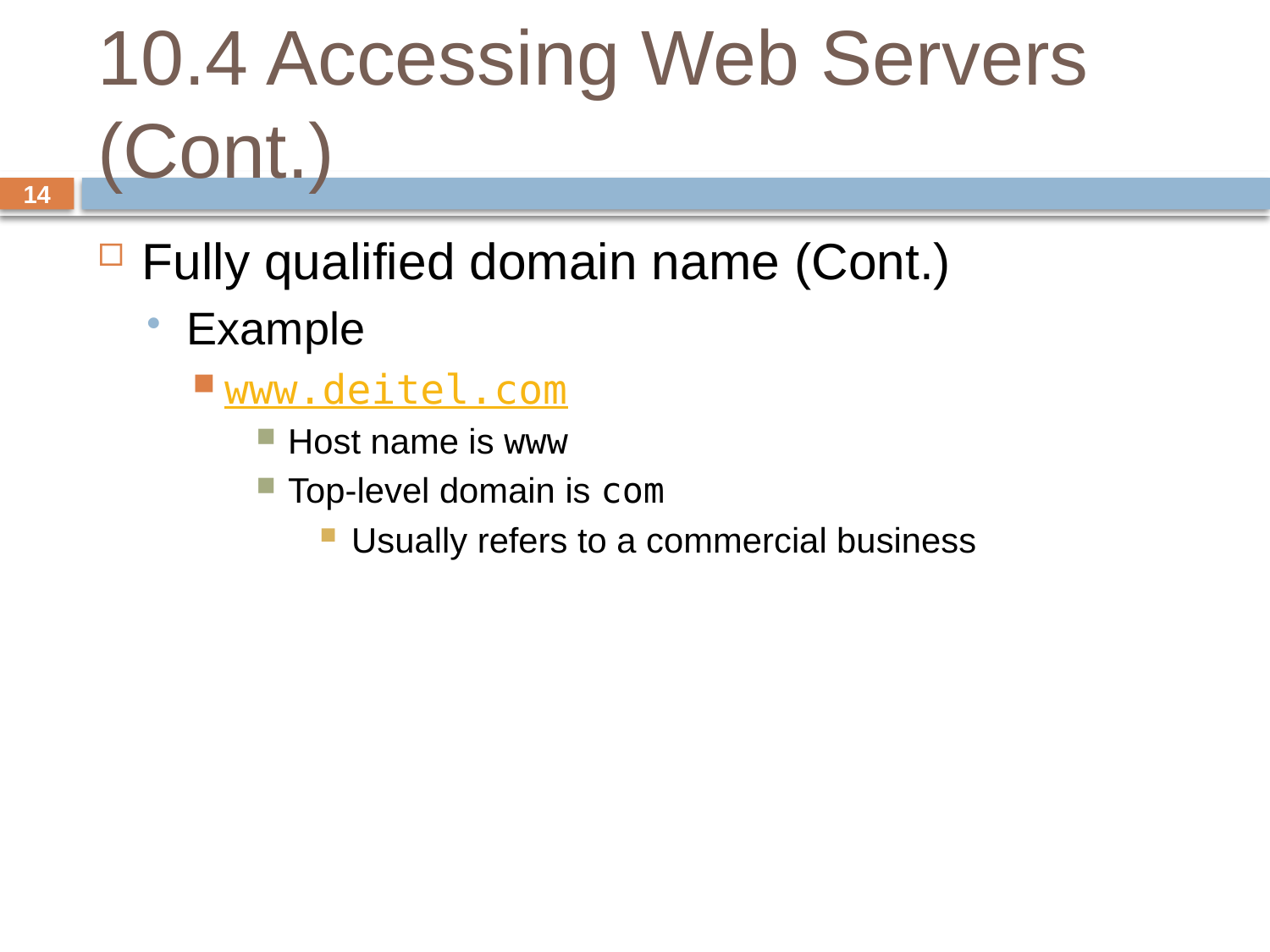

# 10.4 Accessing Web Servers (Cont.)
Fully qualified domain name (Cont.)
Example
www.deitel.com
Host name is www
Top-level domain is com
Usually refers to a commercial business
14